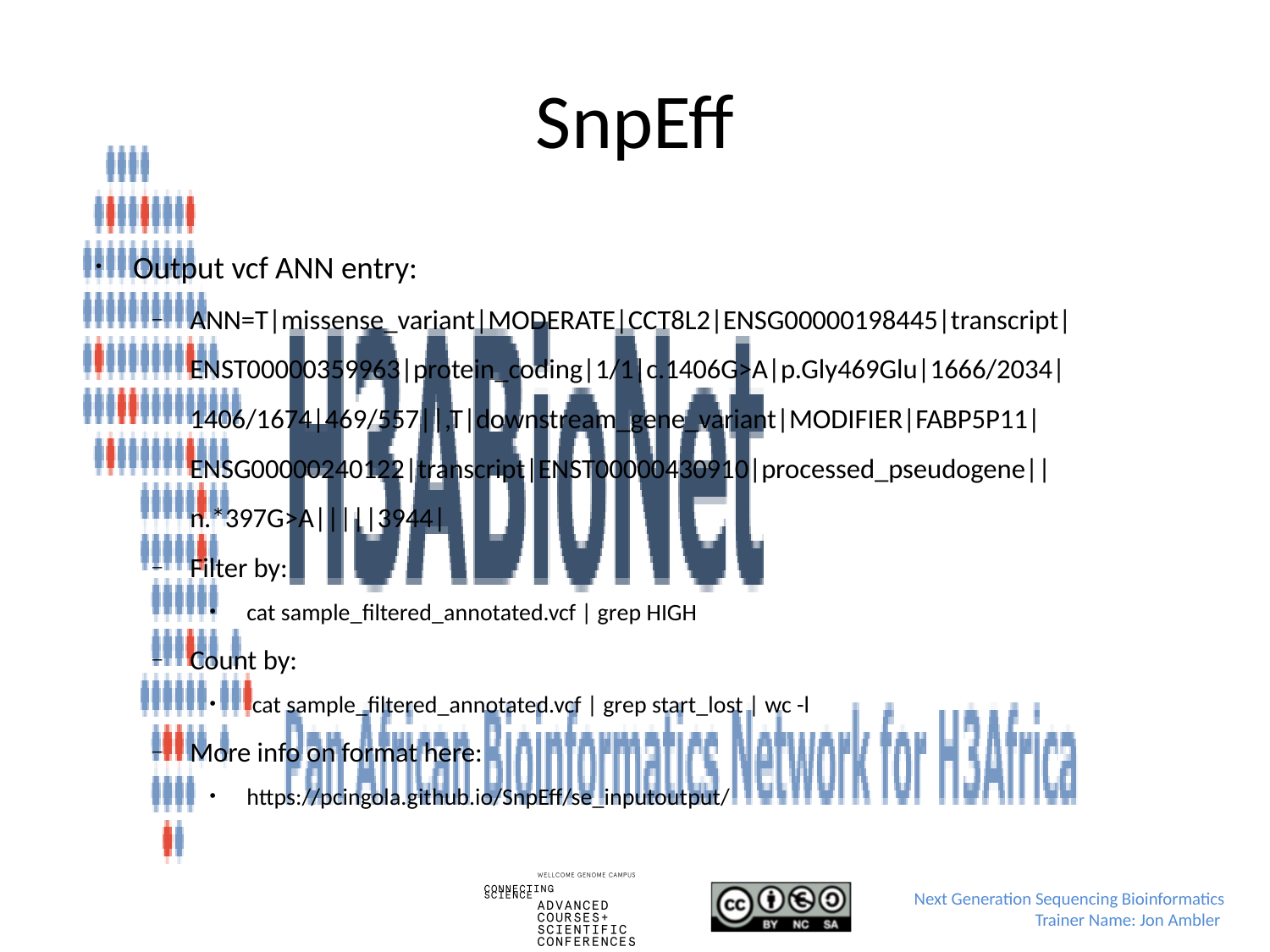

# SnpEff
Output vcf ANN entry:
ANN=T|missense_variant|MODERATE|CCT8L2|ENSG00000198445|transcript|ENST00000359963|protein_coding|1/1|c.1406G>A|p.Gly469Glu|1666/2034|1406/1674|469/557||,T|downstream_gene_variant|MODIFIER|FABP5P11|ENSG00000240122|transcript|ENST00000430910|processed_pseudogene||n.*397G>A|||||3944|
Filter by:
cat sample_filtered_annotated.vcf | grep HIGH
Count by:
 cat sample_filtered_annotated.vcf | grep start_lost | wc -l
More info on format here:
https://pcingola.github.io/SnpEff/se_inputoutput/
Next Generation Sequencing Bioinformatics
Trainer Name: Jon Ambler